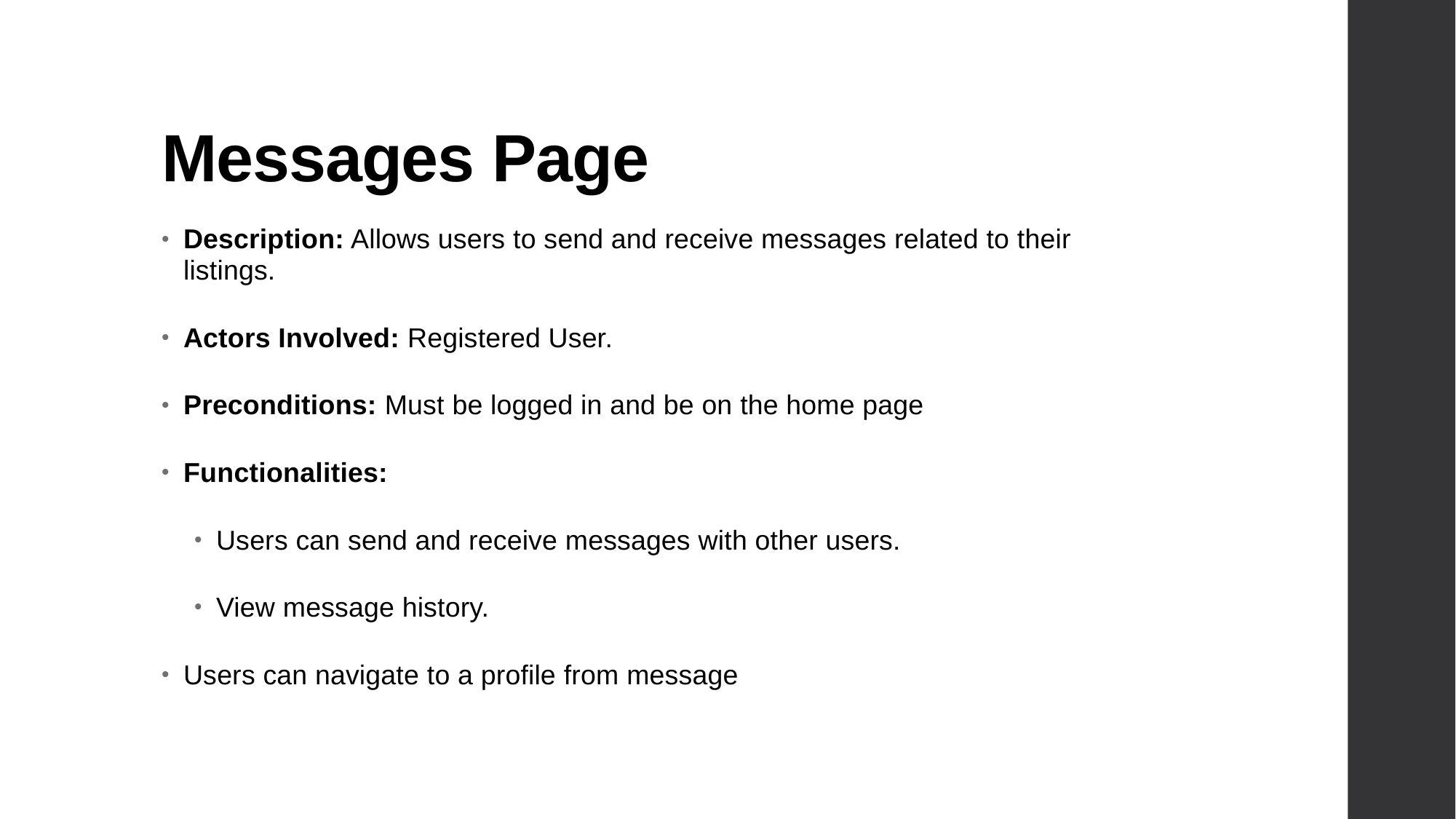

# Messages Page
Description: Allows users to send and receive messages related to their listings.
Actors Involved: Registered User.
Preconditions: Must be logged in and be on the home page
Functionalities:
Users can send and receive messages with other users.
View message history.
Users can navigate to a profile from message